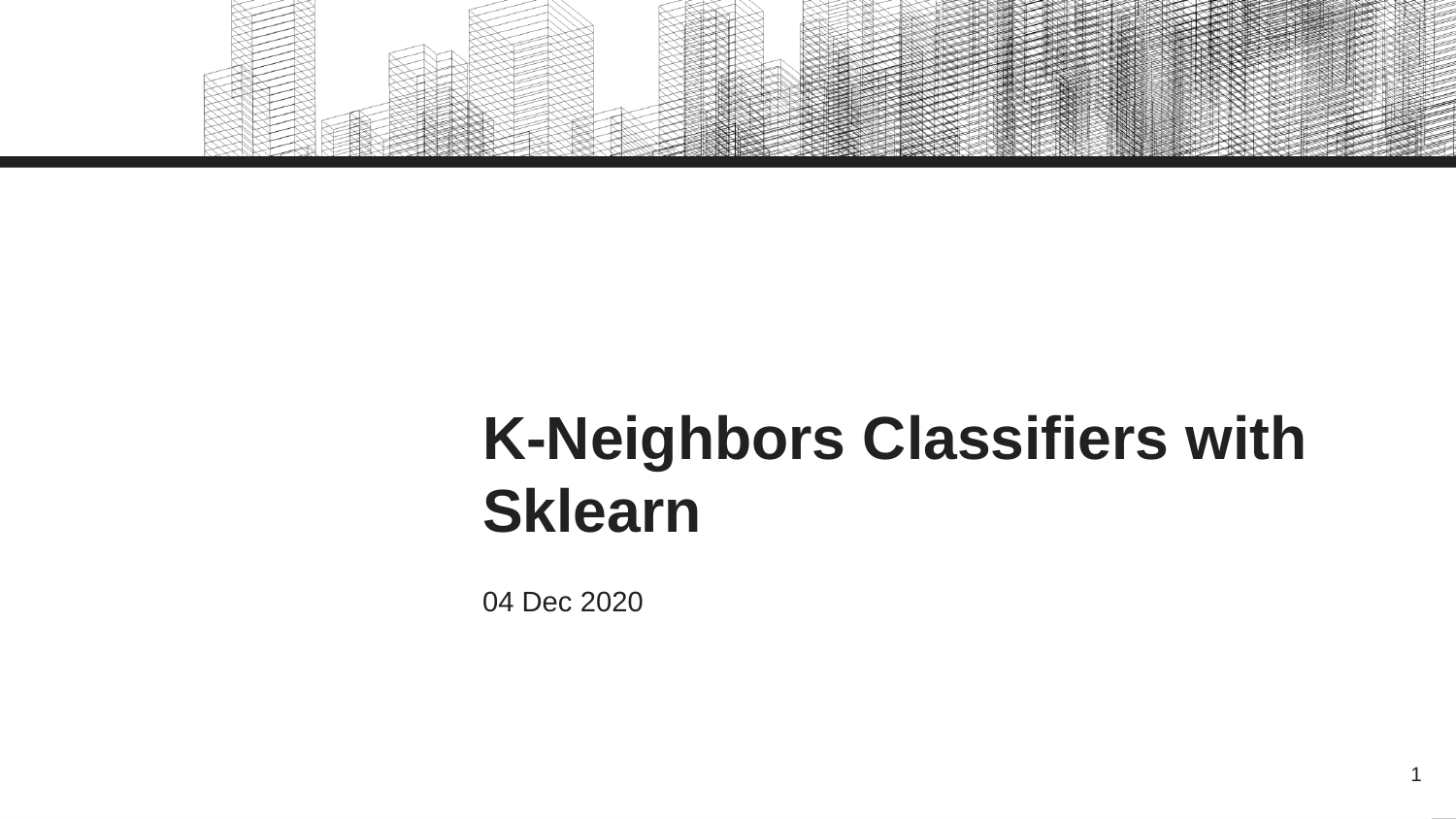

# K-Neighbors Classifiers with Sklearn
04 Dec 2020
1